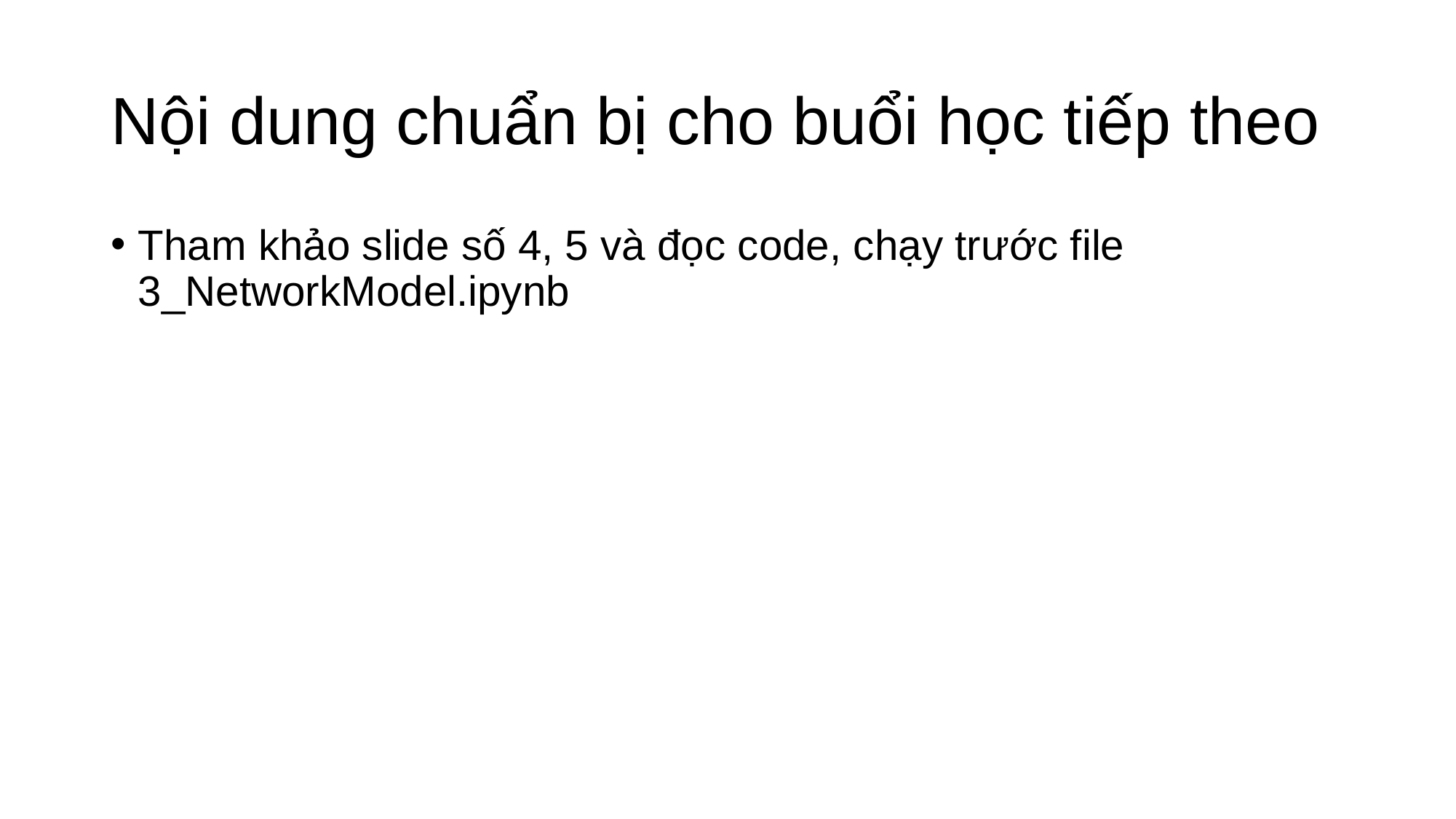

# Nội dung chuẩn bị cho buổi học tiếp theo
Tham khảo slide số 4, 5 và đọc code, chạy trước file 3_NetworkModel.ipynb